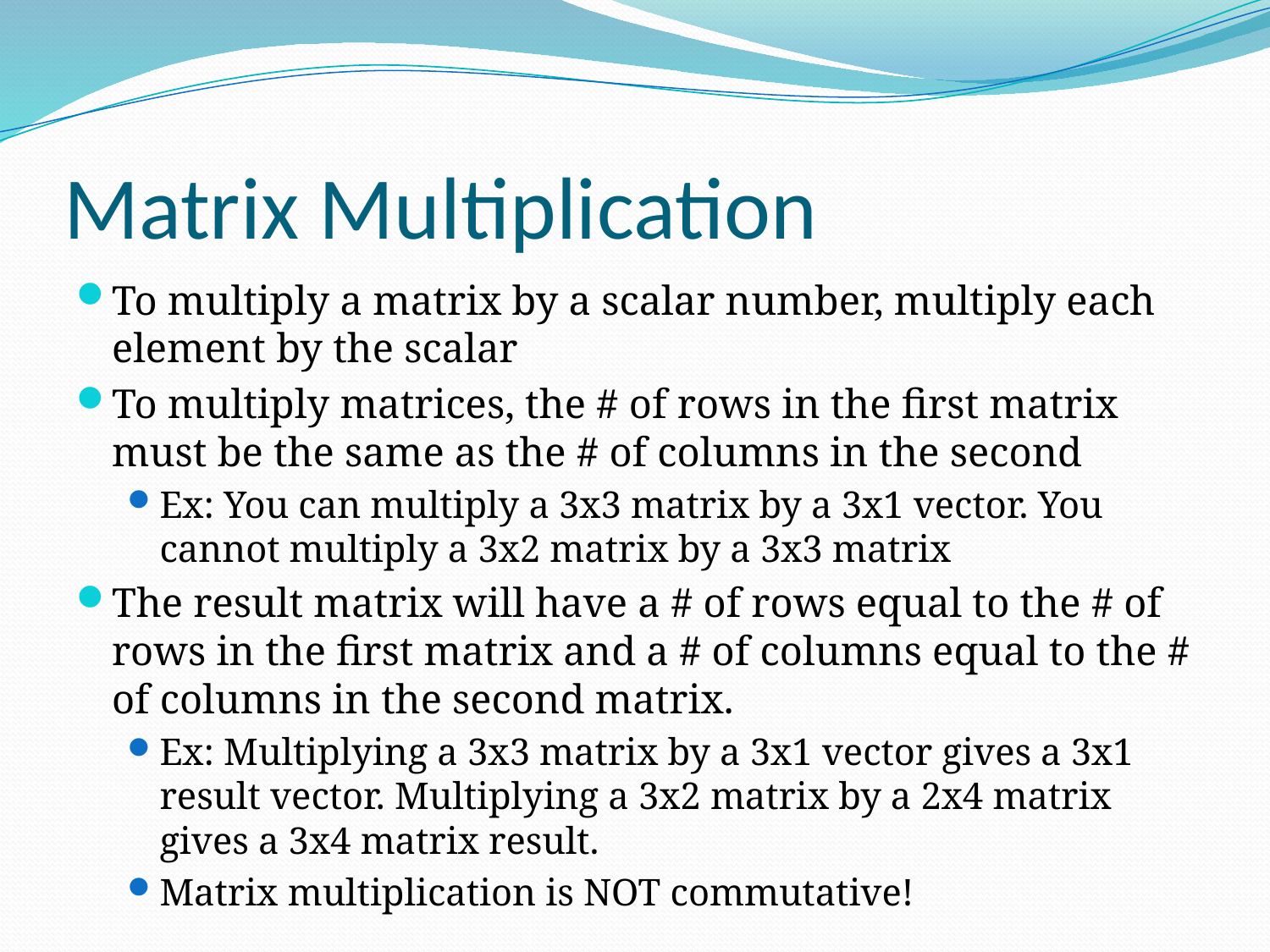

# Matrix Multiplication
To multiply a matrix by a scalar number, multiply each element by the scalar
To multiply matrices, the # of rows in the first matrix must be the same as the # of columns in the second
Ex: You can multiply a 3x3 matrix by a 3x1 vector. You cannot multiply a 3x2 matrix by a 3x3 matrix
The result matrix will have a # of rows equal to the # of rows in the first matrix and a # of columns equal to the # of columns in the second matrix.
Ex: Multiplying a 3x3 matrix by a 3x1 vector gives a 3x1 result vector. Multiplying a 3x2 matrix by a 2x4 matrix gives a 3x4 matrix result.
Matrix multiplication is NOT commutative!